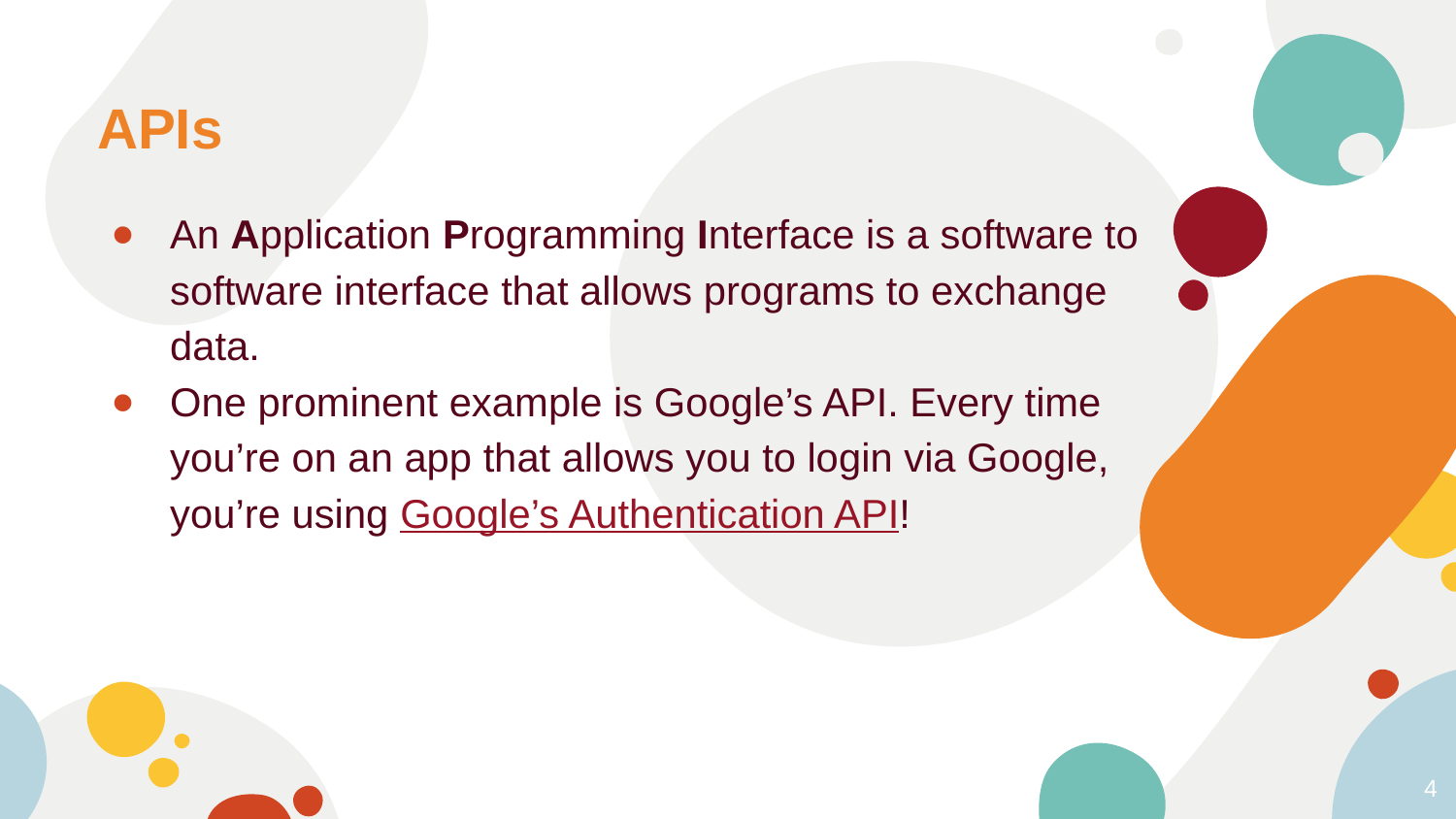

# APIs
An Application Programming Interface is a software to software interface that allows programs to exchange data.
One prominent example is Google’s API. Every time you’re on an app that allows you to login via Google, you’re using Google’s Authentication API!
4